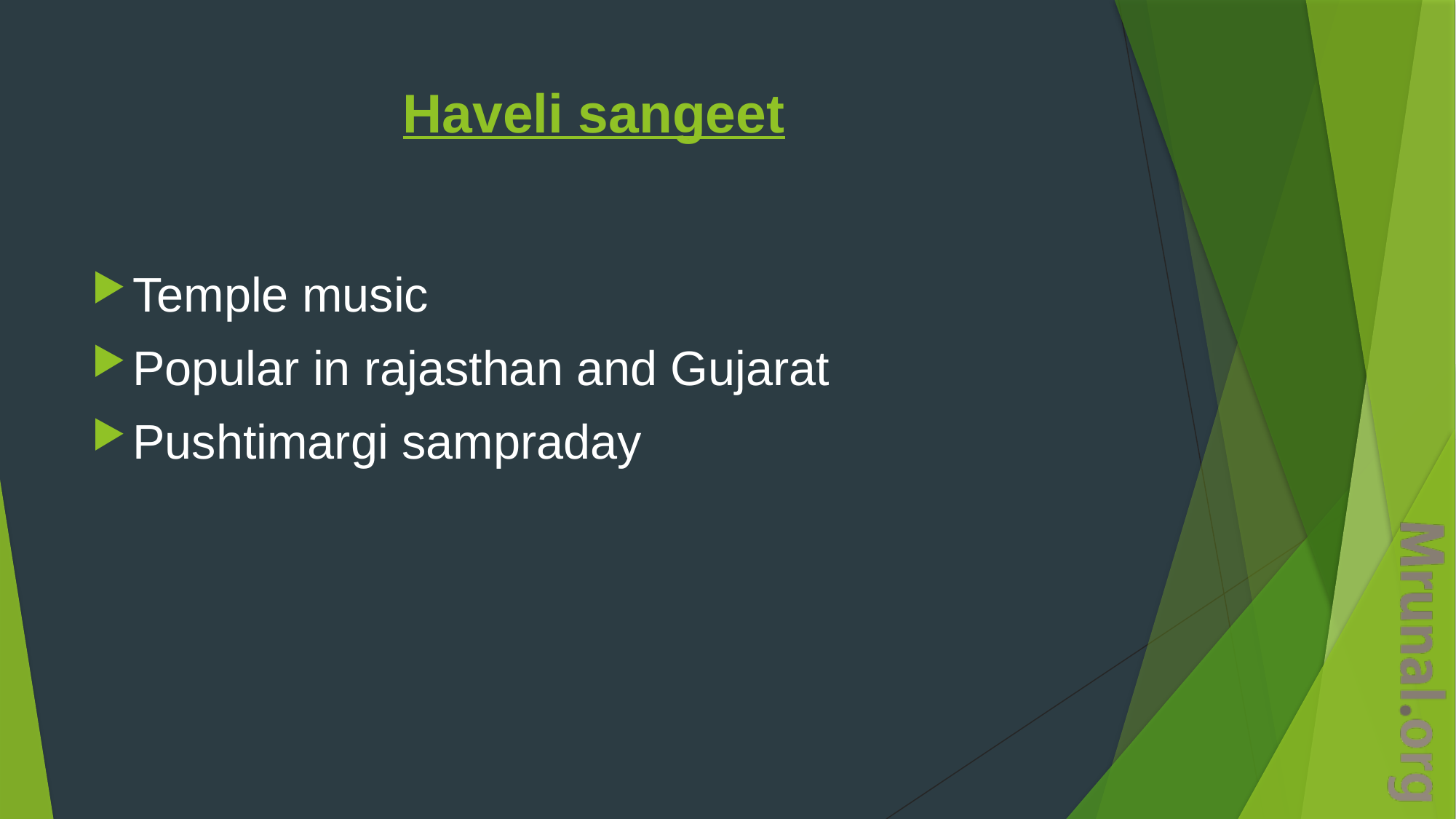

# Haveli sangeet
Temple music
Popular in rajasthan and Gujarat
Pushtimargi sampraday